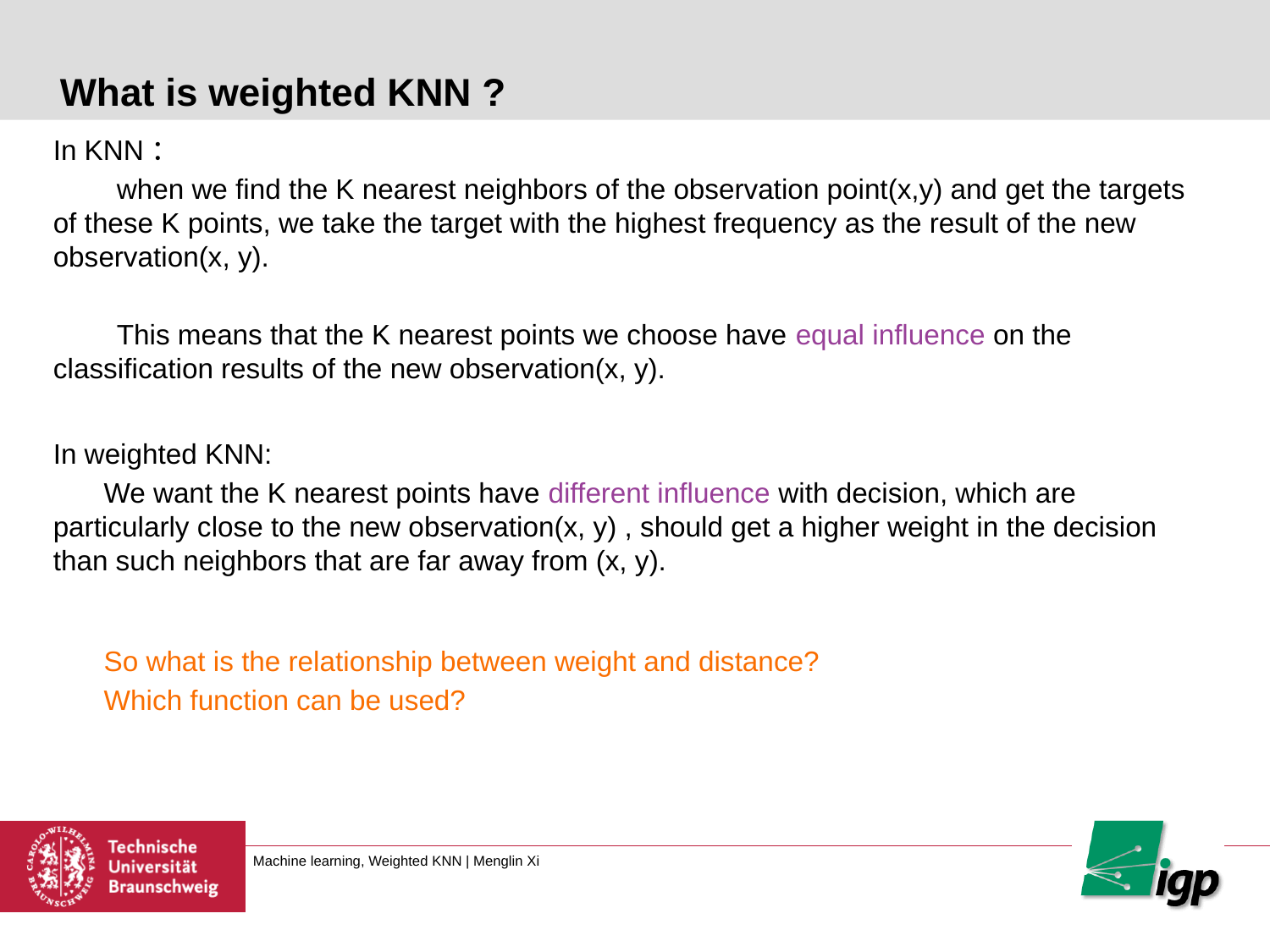

4
# What is weighted KNN ?
In KNN：
when we find the K nearest neighbors of the observation point(x,y) and get the targets of these K points, we take the target with the highest frequency as the result of the new observation(x, y).

This means that the K nearest points we choose have equal influence on the classification results of the new observation(x, y).

In weighted KNN:
We want the K nearest points have different influence with decision, which are particularly close to the new observation(x, y) , should get a higher weight in the decision than such neighbors that are far away from (x, y).

So what is the relationship between weight and distance?
Which function can be used?